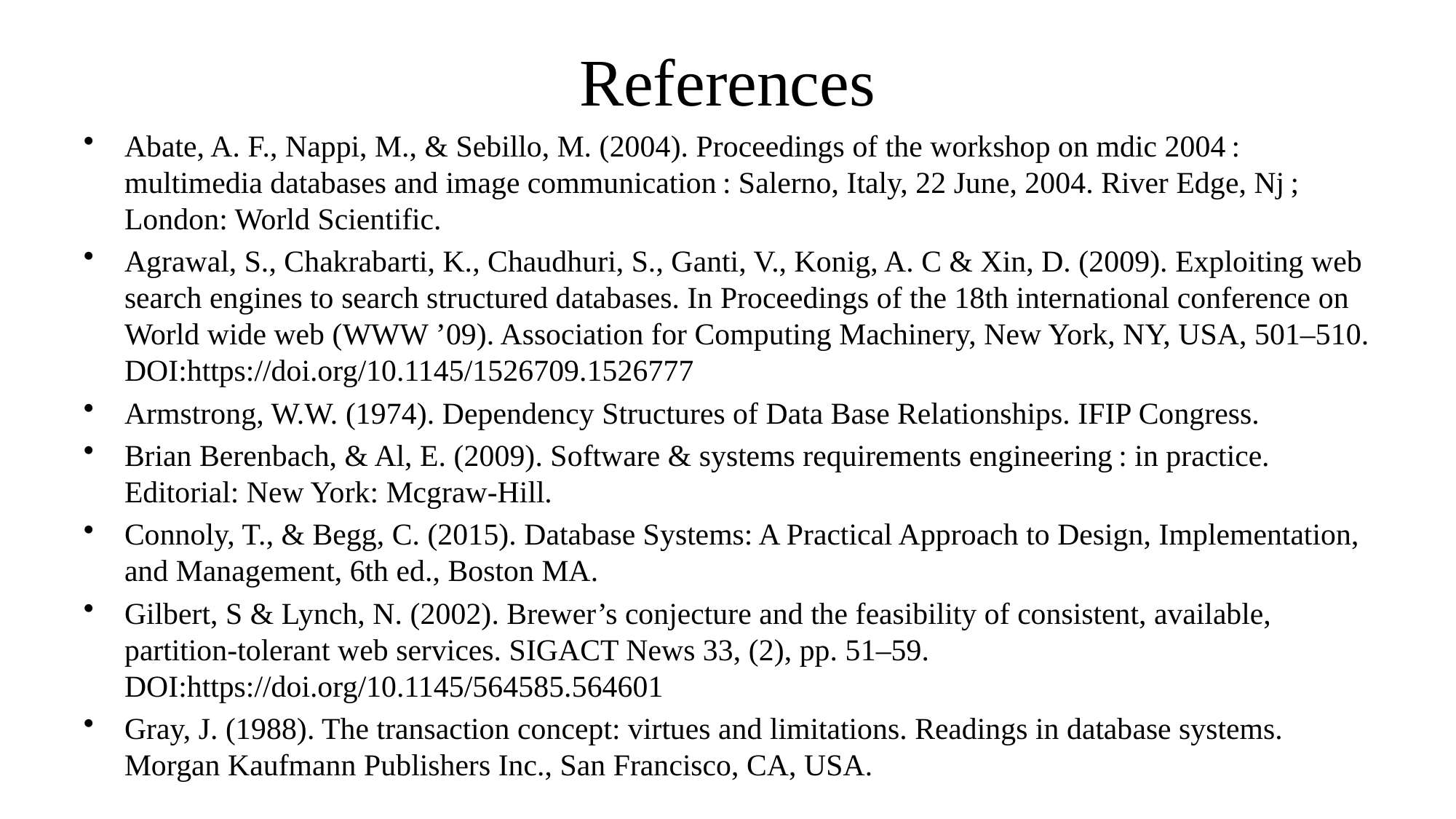

# References
Abate, A. F., Nappi, M., & Sebillo, M. (2004). Proceedings of the workshop on mdic 2004 : multimedia databases and image communication : Salerno, Italy, 22 June, 2004. River Edge, Nj ; London: World Scientific.
Agrawal, S., Chakrabarti, K., Chaudhuri, S., Ganti, V., Konig, A. C & Xin, D. (2009). Exploiting web search engines to search structured databases. In Proceedings of the 18th international conference on World wide web (WWW ’09). Association for Computing Machinery, New York, NY, USA, 501–510. DOI:https://doi.org/10.1145/1526709.1526777
Armstrong, W.W. (1974). Dependency Structures of Data Base Relationships. IFIP Congress.
Brian Berenbach, & Al, E. (2009). Software & systems requirements engineering : in practice. Editorial: New York: Mcgraw-Hill.
Connoly, T., & Begg, C. (2015). Database Systems: A Practical Approach to Design, Implementation, and Management, 6th ed., Boston MA.
Gilbert, S & Lynch, N. (2002). Brewer’s conjecture and the feasibility of consistent, available, partition-tolerant web services. SIGACT News 33, (2), pp. 51–59. DOI:https://doi.org/10.1145/564585.564601
Gray, J. (1988). The transaction concept: virtues and limitations. Readings in database systems. Morgan Kaufmann Publishers Inc., San Francisco, CA, USA.